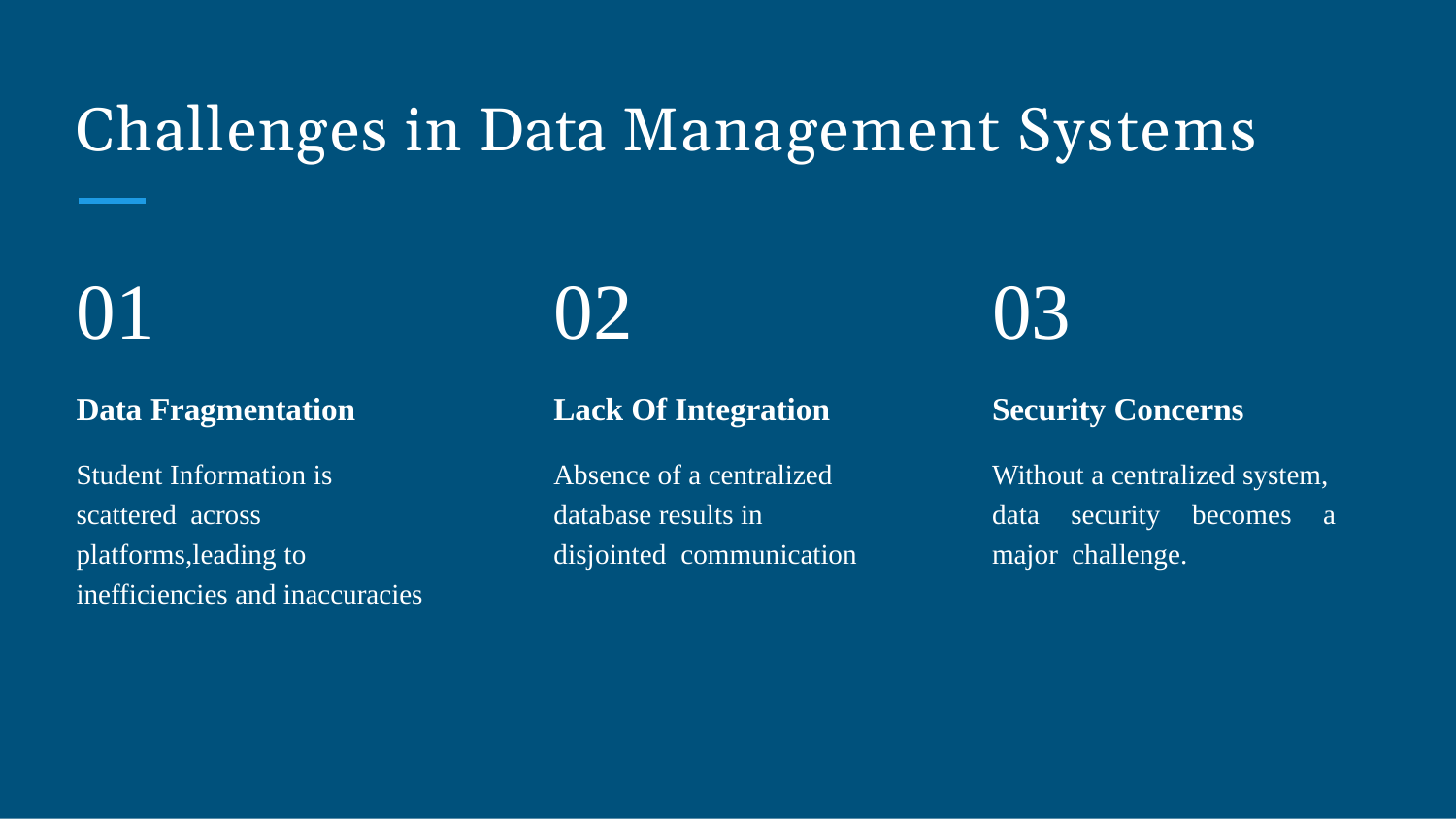

# Challenges in Data Management Systems
01
Data Fragmentation
02
Lack Of Integration
03
Security Concerns
Student Information is scattered  across platforms,leading to  inefficiencies and inaccuracies
Absence of a centralized  database results in disjointed  communication
Without a centralized system,  data security becomes a major  challenge.